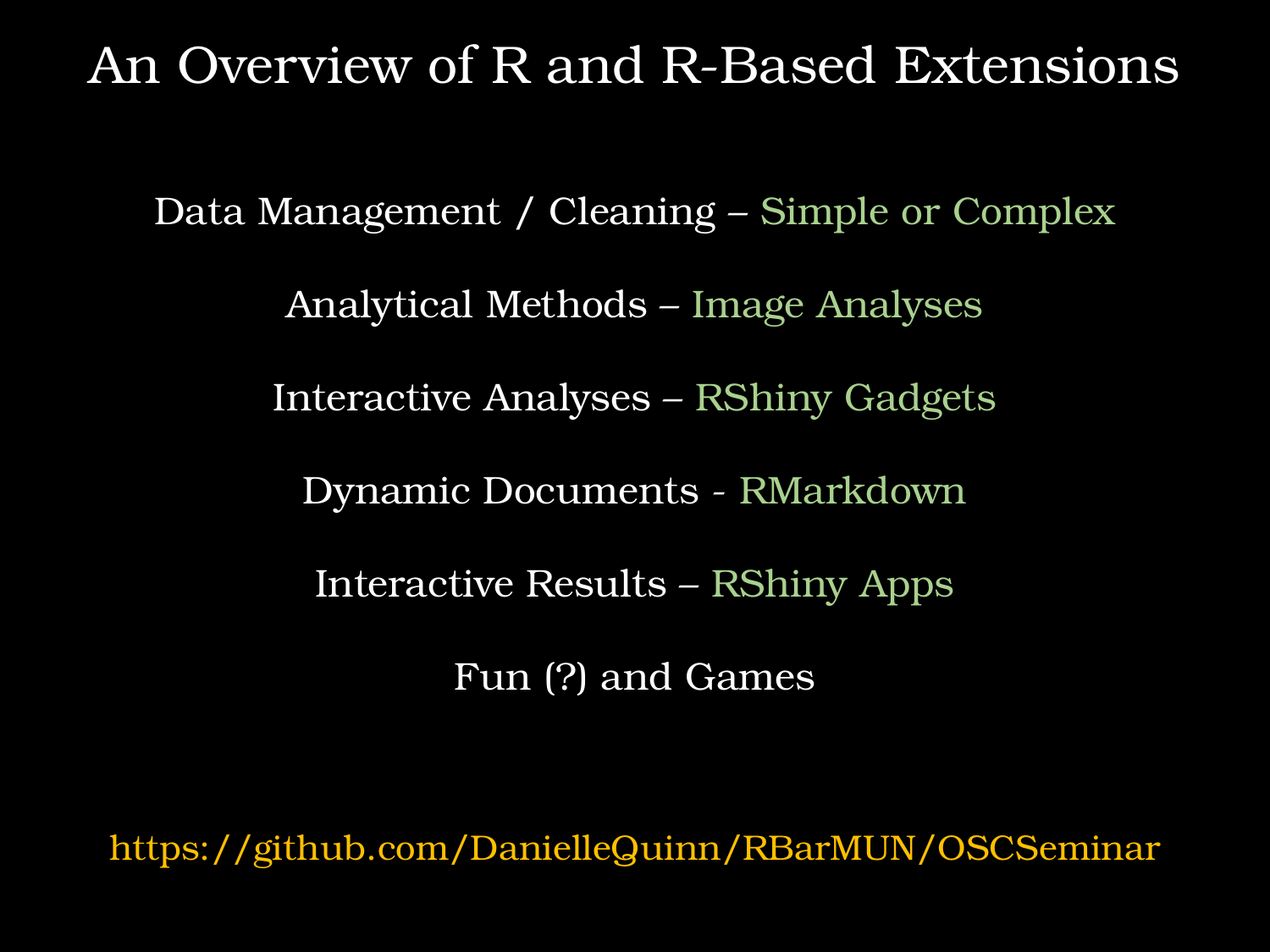

An Overview of R and R-Based Extensions
Data Management / Cleaning – Simple or Complex

Analytical Methods – Image Analyses

Interactive Analyses – RShiny Gadgets

Dynamic Documents - RMarkdown

Interactive Results – RShiny Apps

Fun (?) and Games

https://github.com/DanielleQuinn/RBarMUN/OSCSeminar